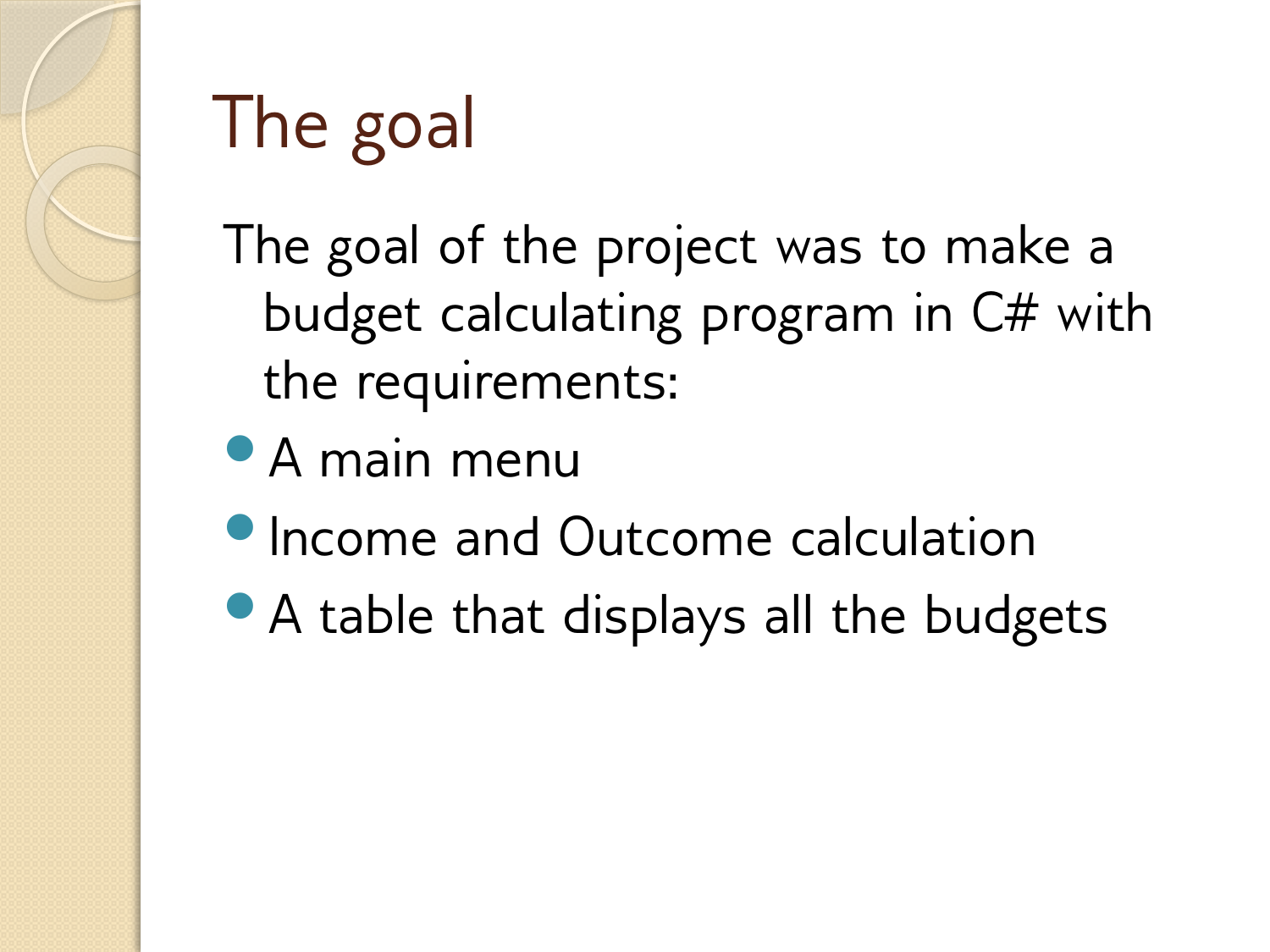

# The goal
The goal of the project was to make a budget calculating program in C# with the requirements:
A main menu
Income and Outcome calculation
A table that displays all the budgets